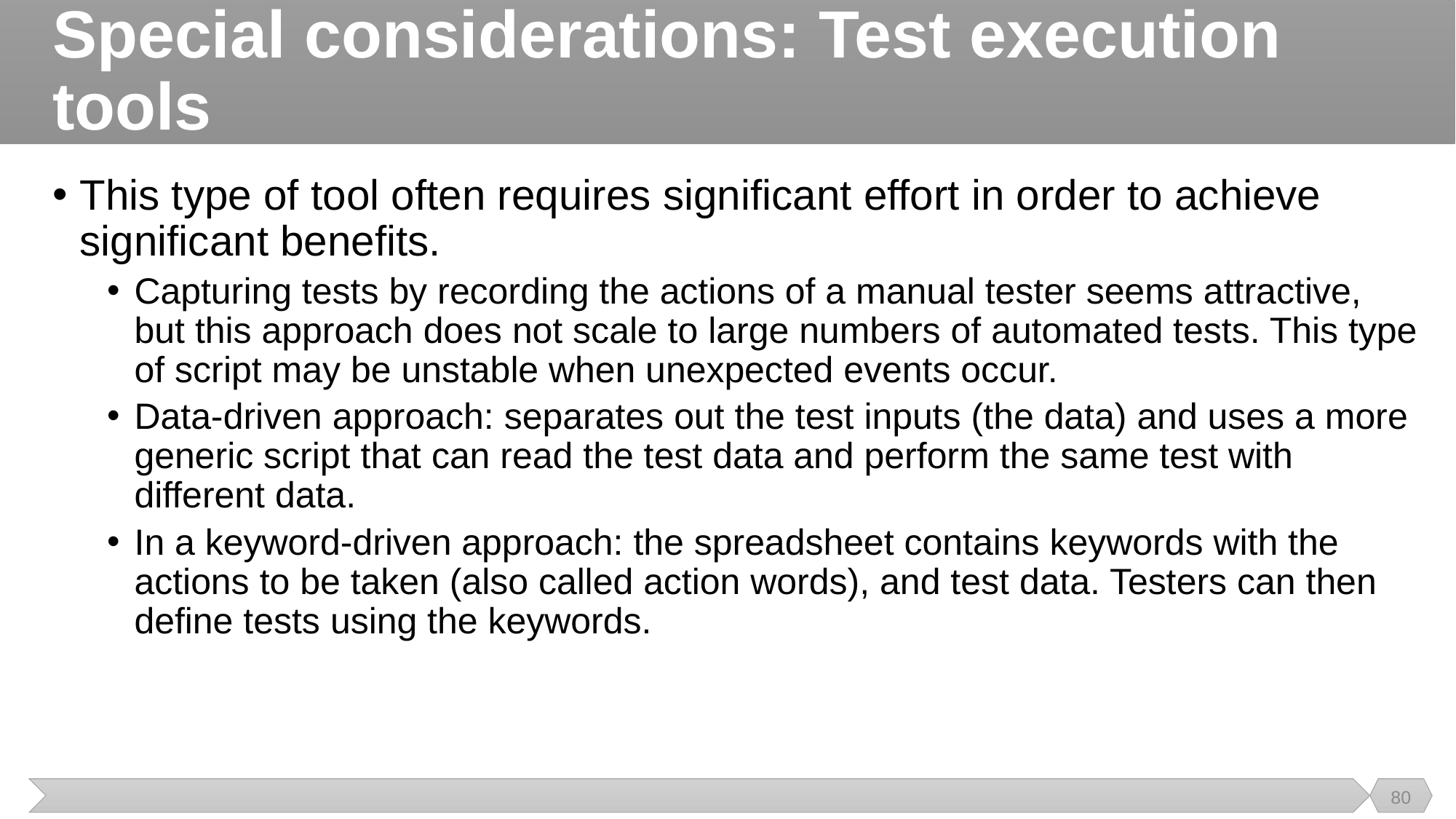

# Special considerations: Test execution tools
This type of tool often requires significant effort in order to achieve significant benefits.
Capturing tests by recording the actions of a manual tester seems attractive, but this approach does not scale to large numbers of automated tests. This type of script may be unstable when unexpected events occur.
Data-driven approach: separates out the test inputs (the data) and uses a more generic script that can read the test data and perform the same test with different data.
In a keyword-driven approach: the spreadsheet contains keywords with the actions to be taken (also called action words), and test data. Testers can then define tests using the keywords.

80